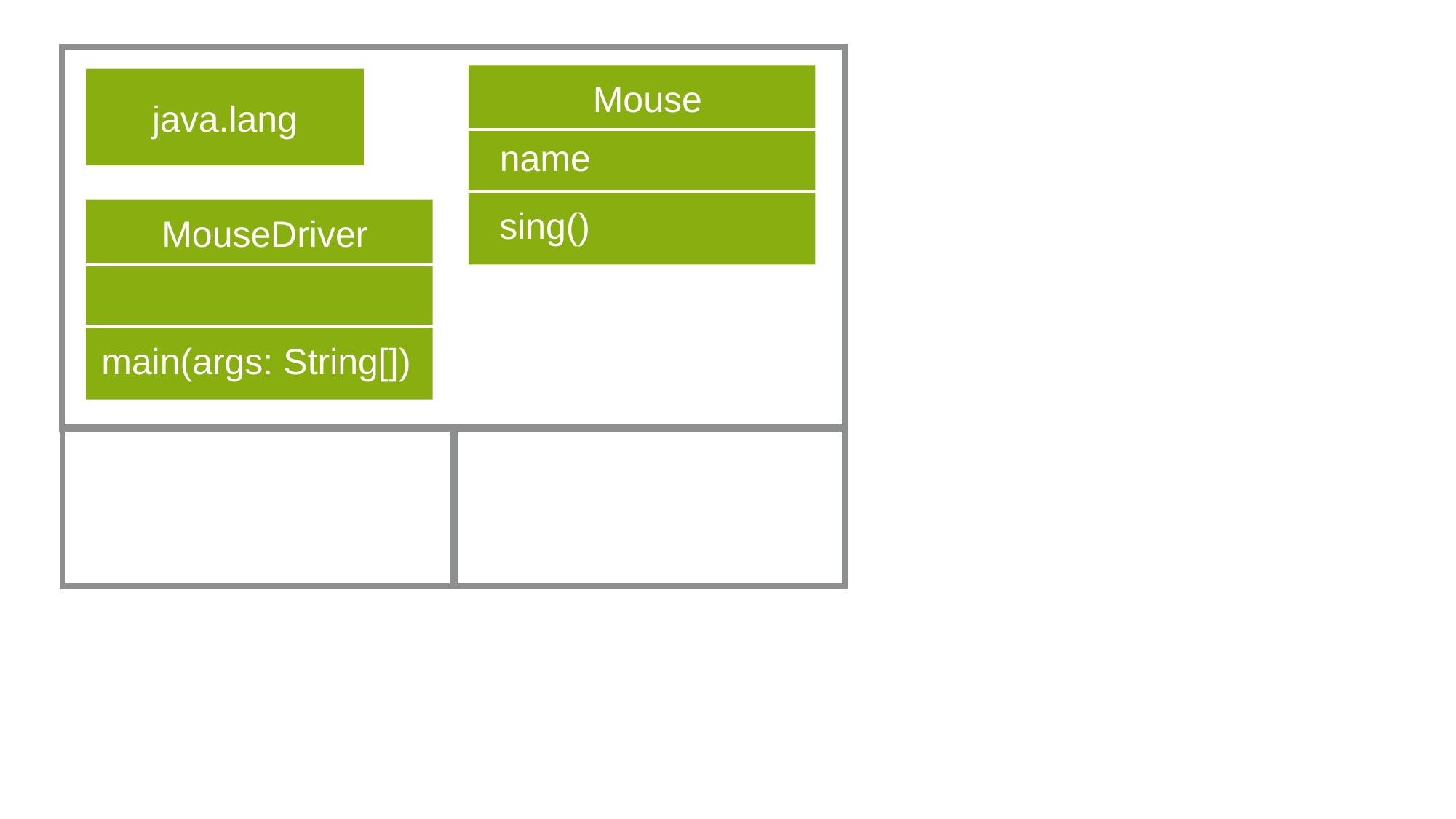

java.lang
Mouse
name
sing()

MouseDriver
main(args: String[])